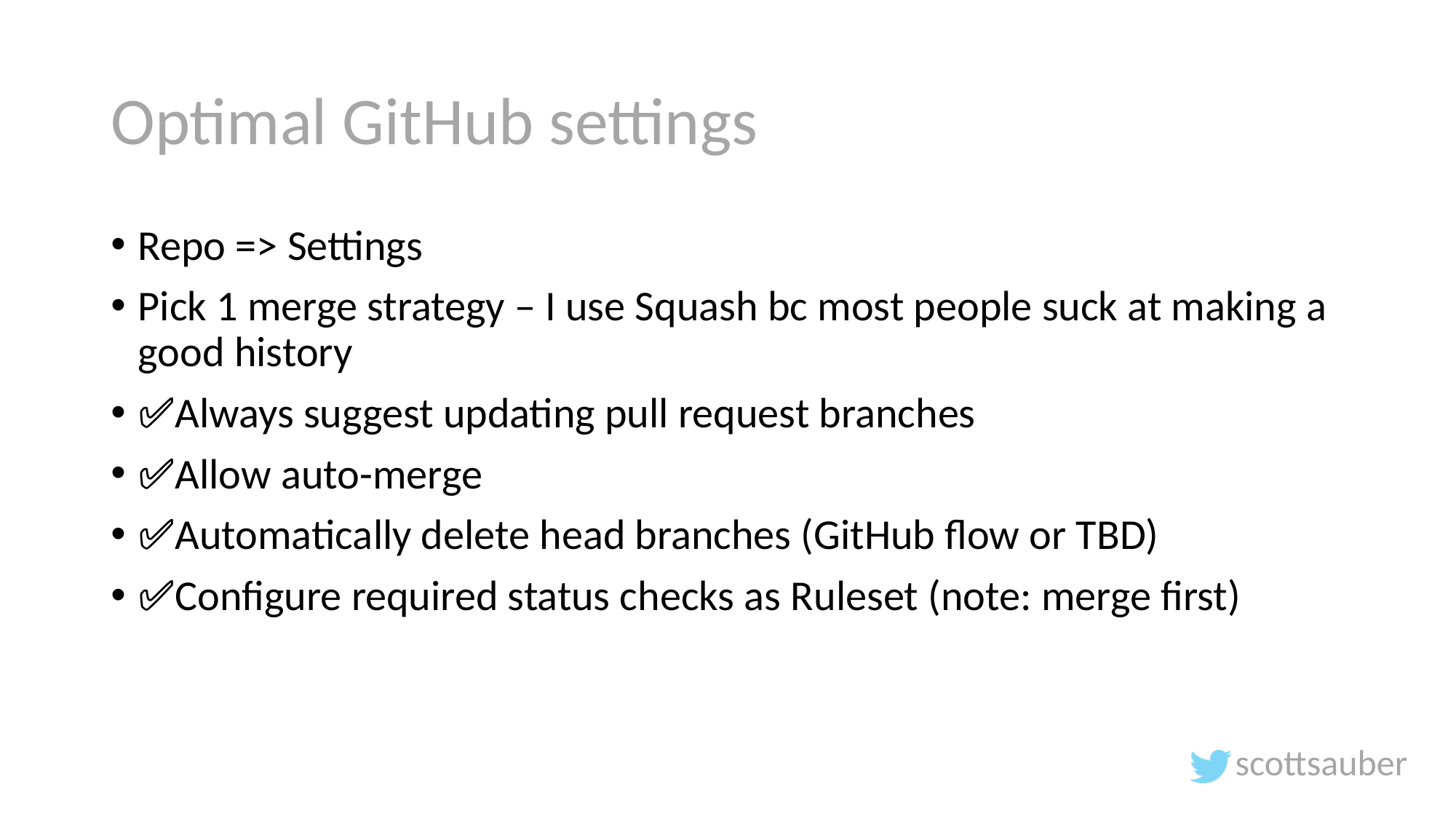

# Optimal GitHub settings
Repo => Settings
Pick 1 merge strategy – I use Squash bc most people suck at making a good history
✅Always suggest updating pull request branches
✅Allow auto-merge
✅Automatically delete head branches (GitHub flow or TBD)
✅Configure required status checks as Ruleset (note: merge first)

scottsauber